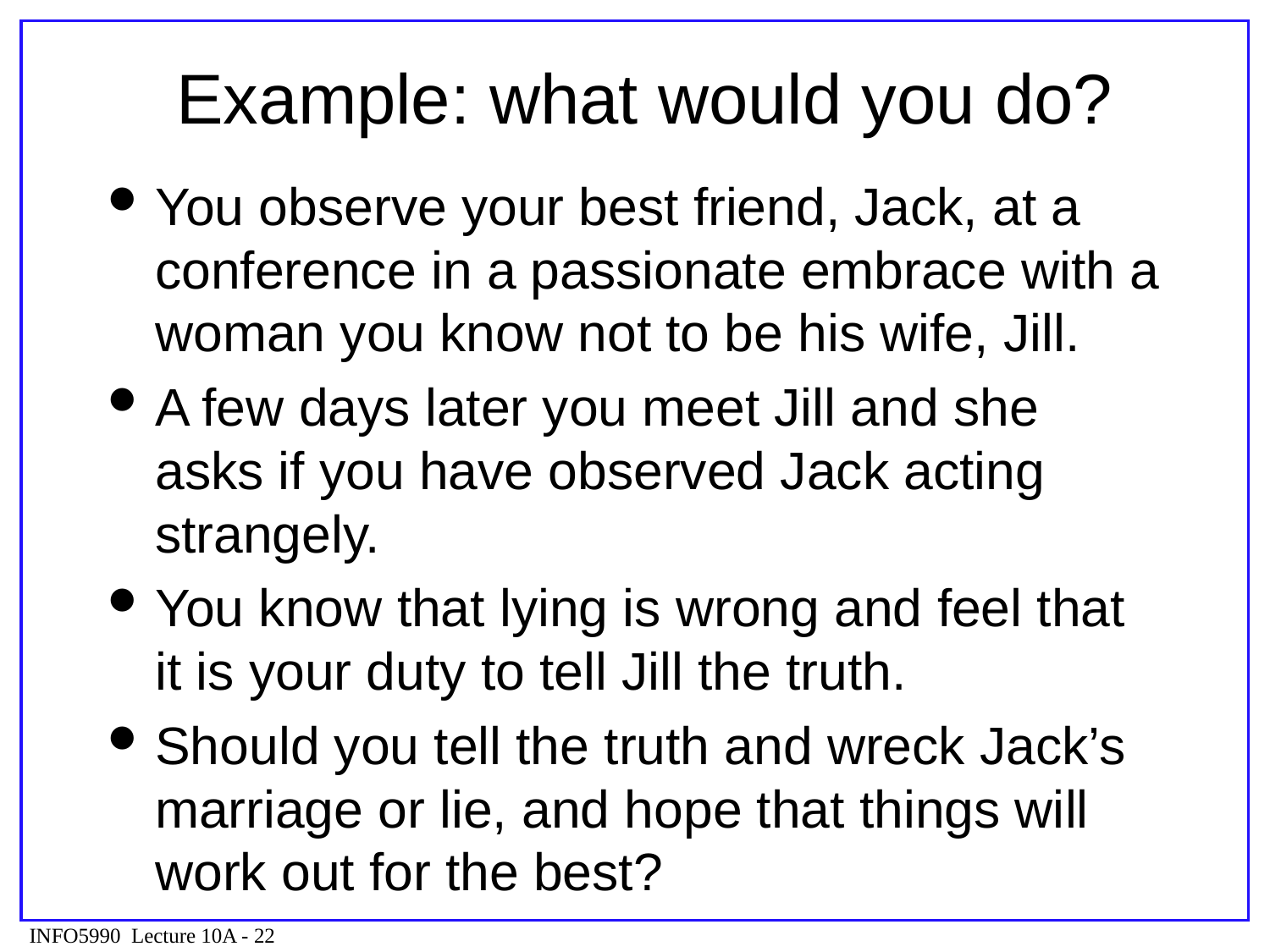

# Example: what would you do?
You observe your best friend, Jack, at a conference in a passionate embrace with a woman you know not to be his wife, Jill.
A few days later you meet Jill and she asks if you have observed Jack acting strangely.
You know that lying is wrong and feel that it is your duty to tell Jill the truth.
Should you tell the truth and wreck Jack’s marriage or lie, and hope that things will work out for the best?